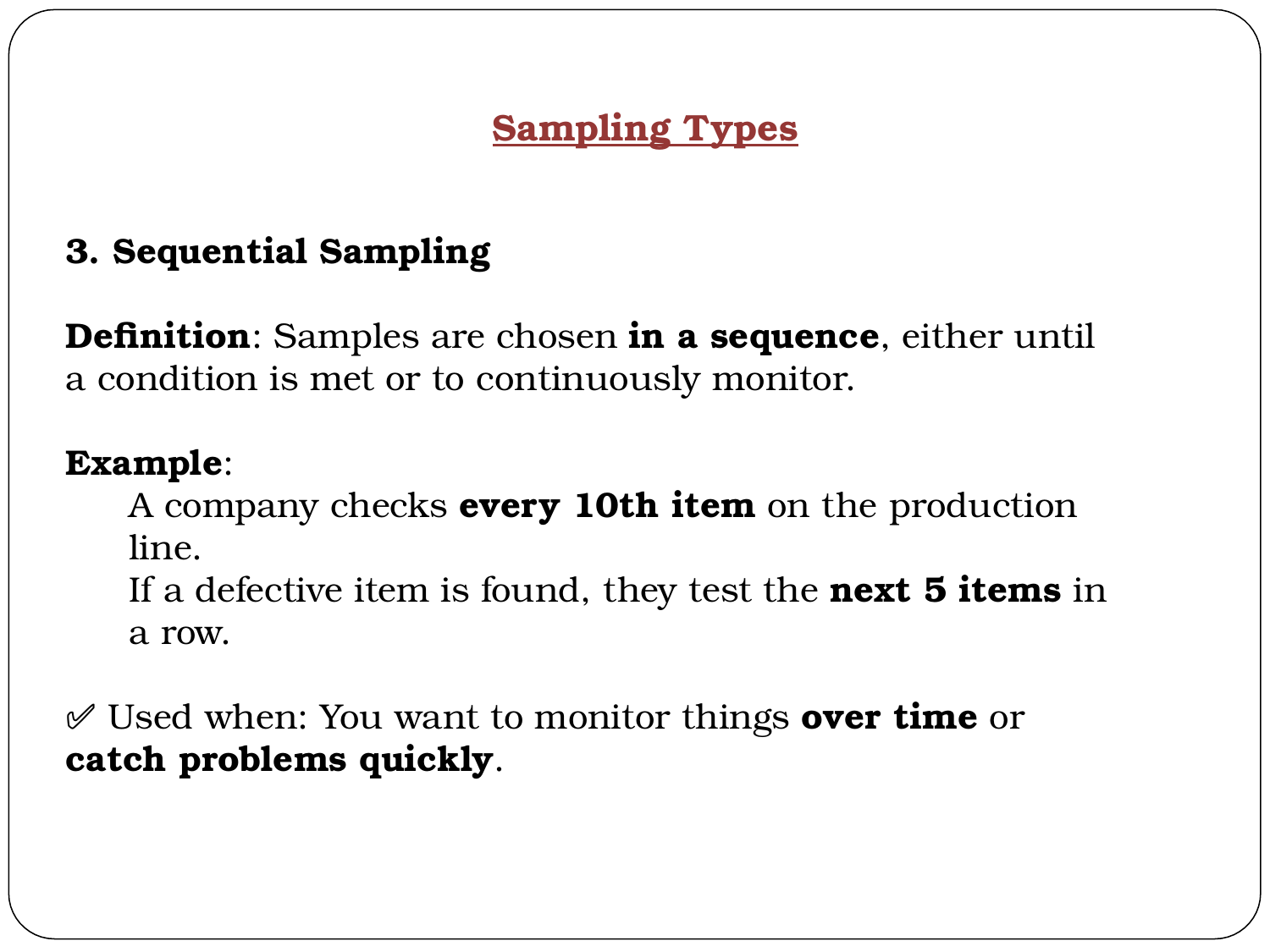

Sampling Types

3. Sequential Sampling

Definition: Samples are chosen in a sequence, either until a condition is met or to continuously monitor.

Example:
A company checks every 10th item on the production line.
If a defective item is found, they test the next 5 items in a row.

✅ Used when: You want to monitor things over time or catch problems quickly.